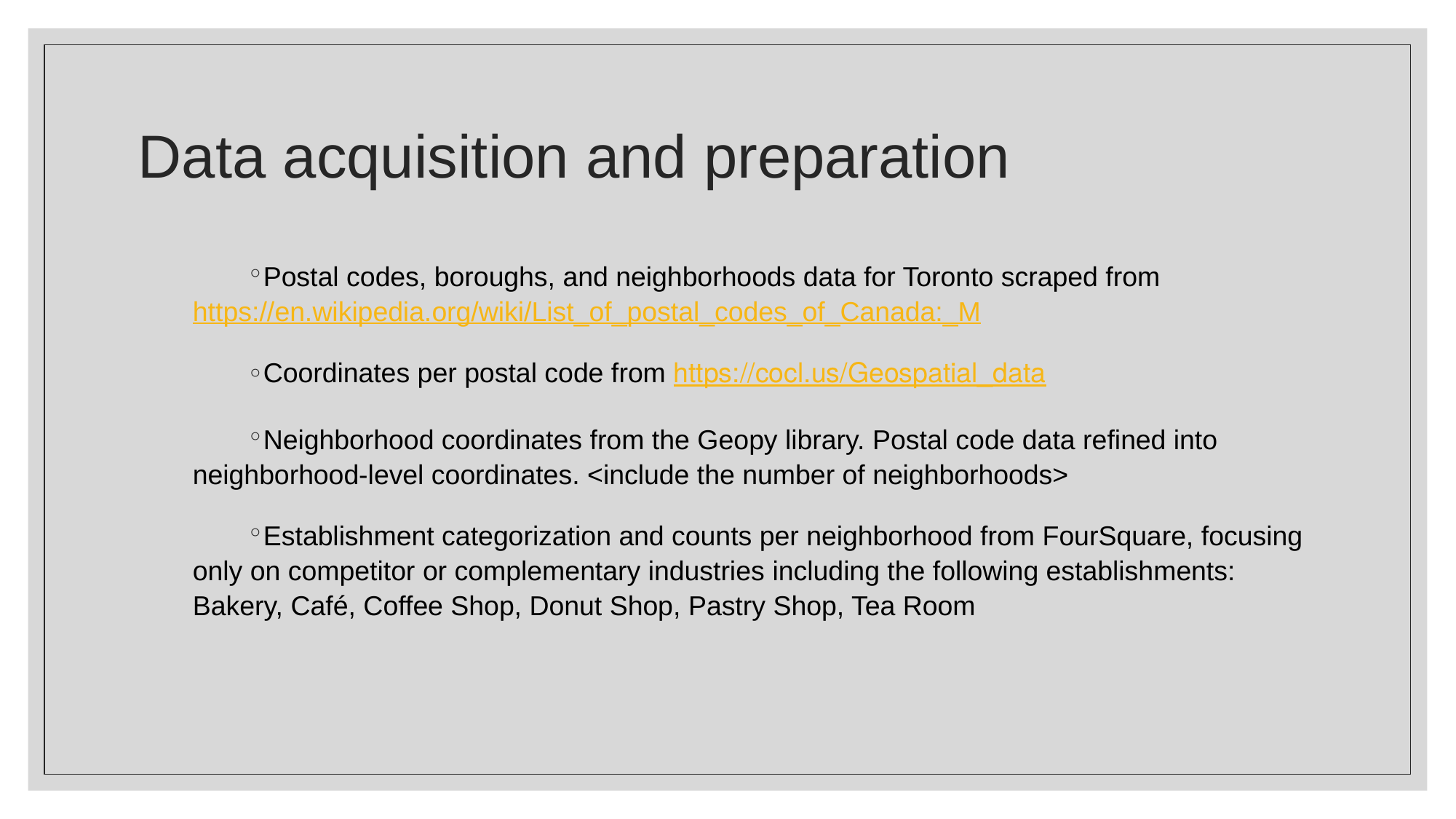

# Data acquisition and preparation
Postal codes, boroughs, and neighborhoods data for Toronto scraped from https://en.wikipedia.org/wiki/List_of_postal_codes_of_Canada:_M
Coordinates per postal code from https://cocl.us/Geospatial_data
Neighborhood coordinates from the Geopy library. Postal code data refined into neighborhood-level coordinates. <include the number of neighborhoods>
Establishment categorization and counts per neighborhood from FourSquare, focusing only on competitor or complementary industries including the following establishments: Bakery, Café, Coffee Shop, Donut Shop, Pastry Shop, Tea Room